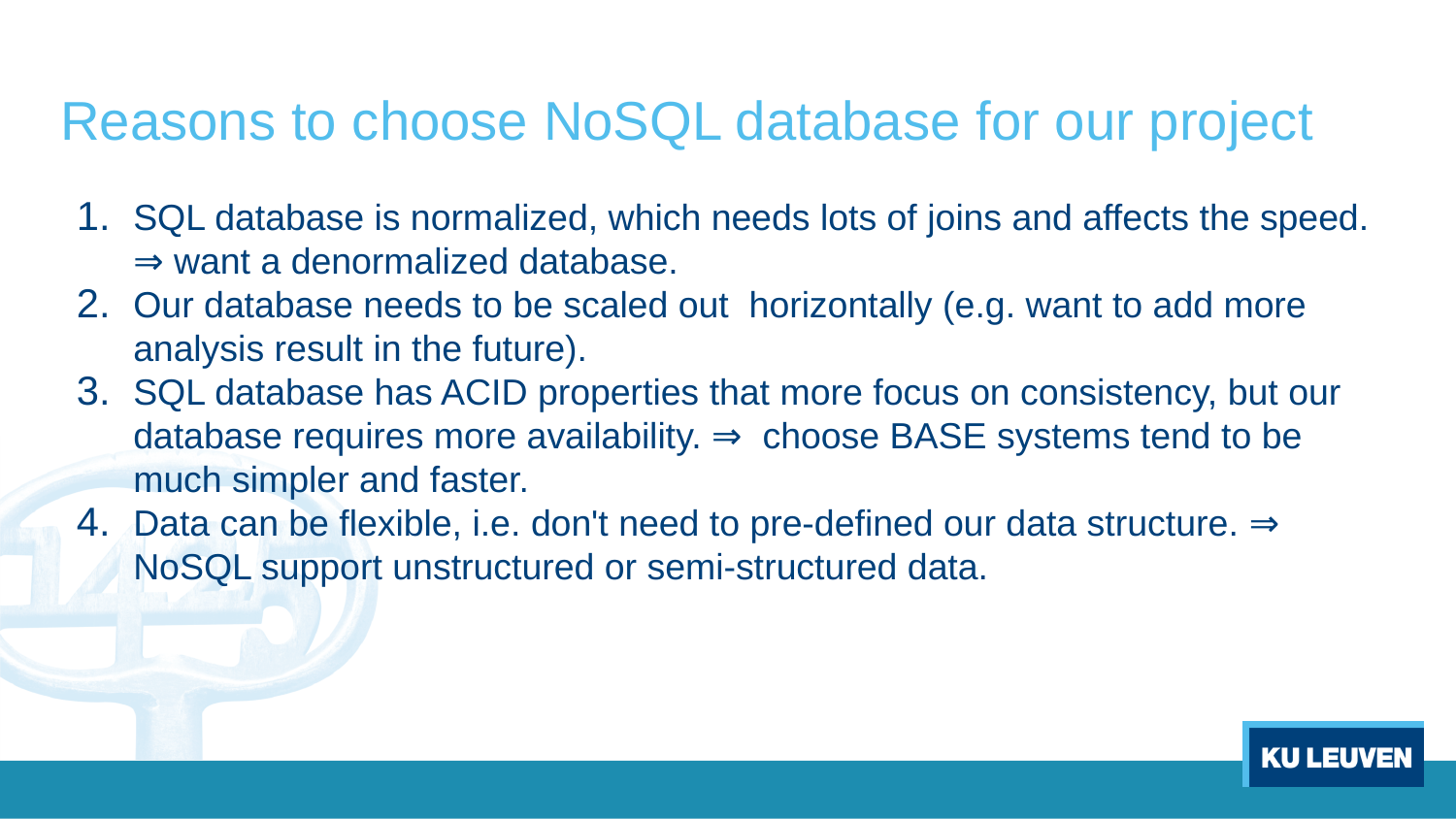

# Reasons to choose NoSQL database for our project
SQL database is normalized, which needs lots of joins and affects the speed. ⇒ want a denormalized database.
Our database needs to be scaled out  horizontally (e.g. want to add more analysis result in the future).
SQL database has ACID properties that more focus on consistency, but our database requires more availability. ⇒  choose BASE systems tend to be much simpler and faster.
Data can be flexible, i.e. don't need to pre-defined our data structure. ⇒ NoSQL support unstructured or semi-structured data.